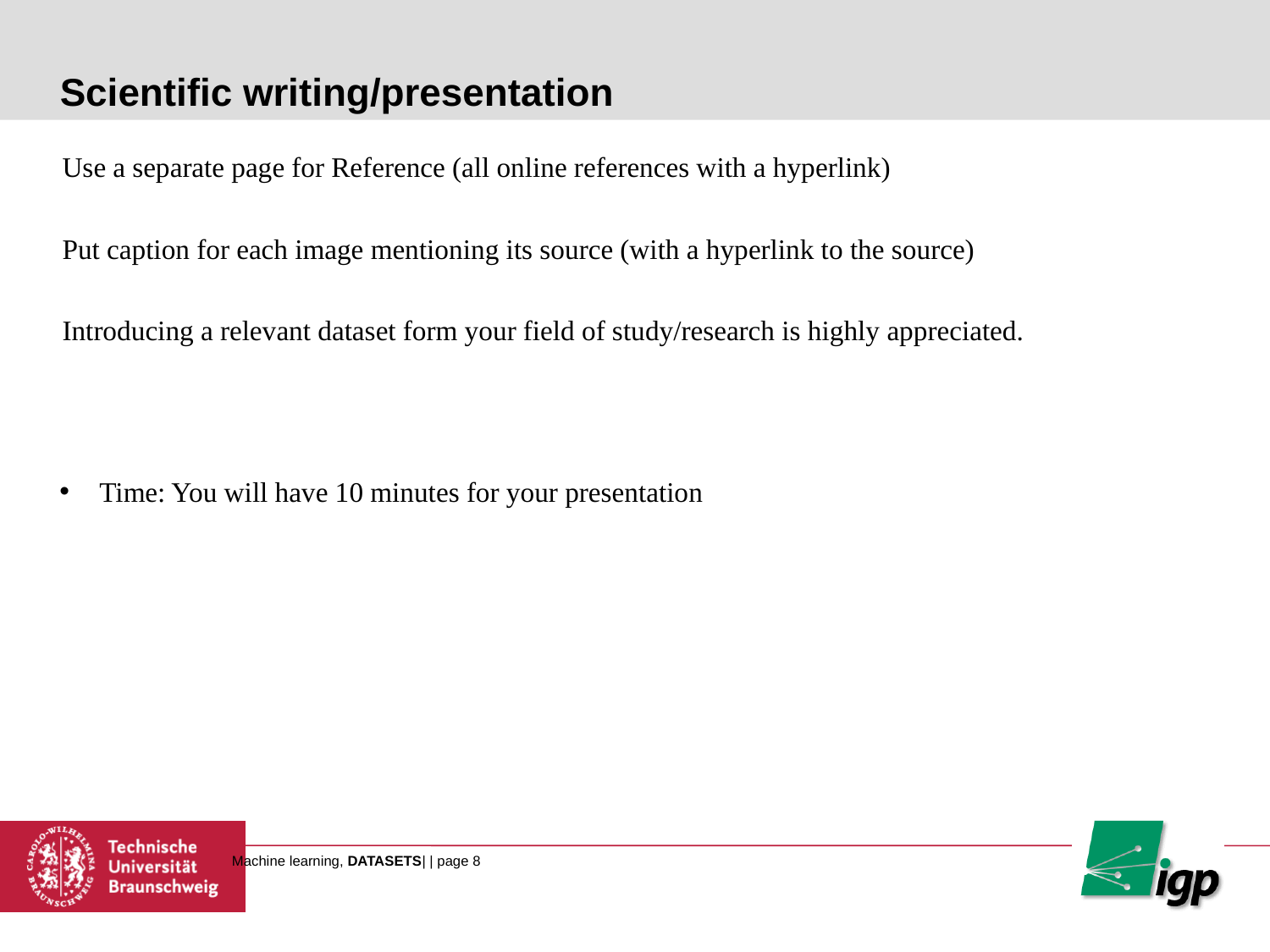

# Scientific writing/presentation
Use a separate page for Reference (all online references with a hyperlink)
Put caption for each image mentioning its source (with a hyperlink to the source)
Introducing a relevant dataset form your field of study/research is highly appreciated.

Time: You will have 10 minutes for your presentation